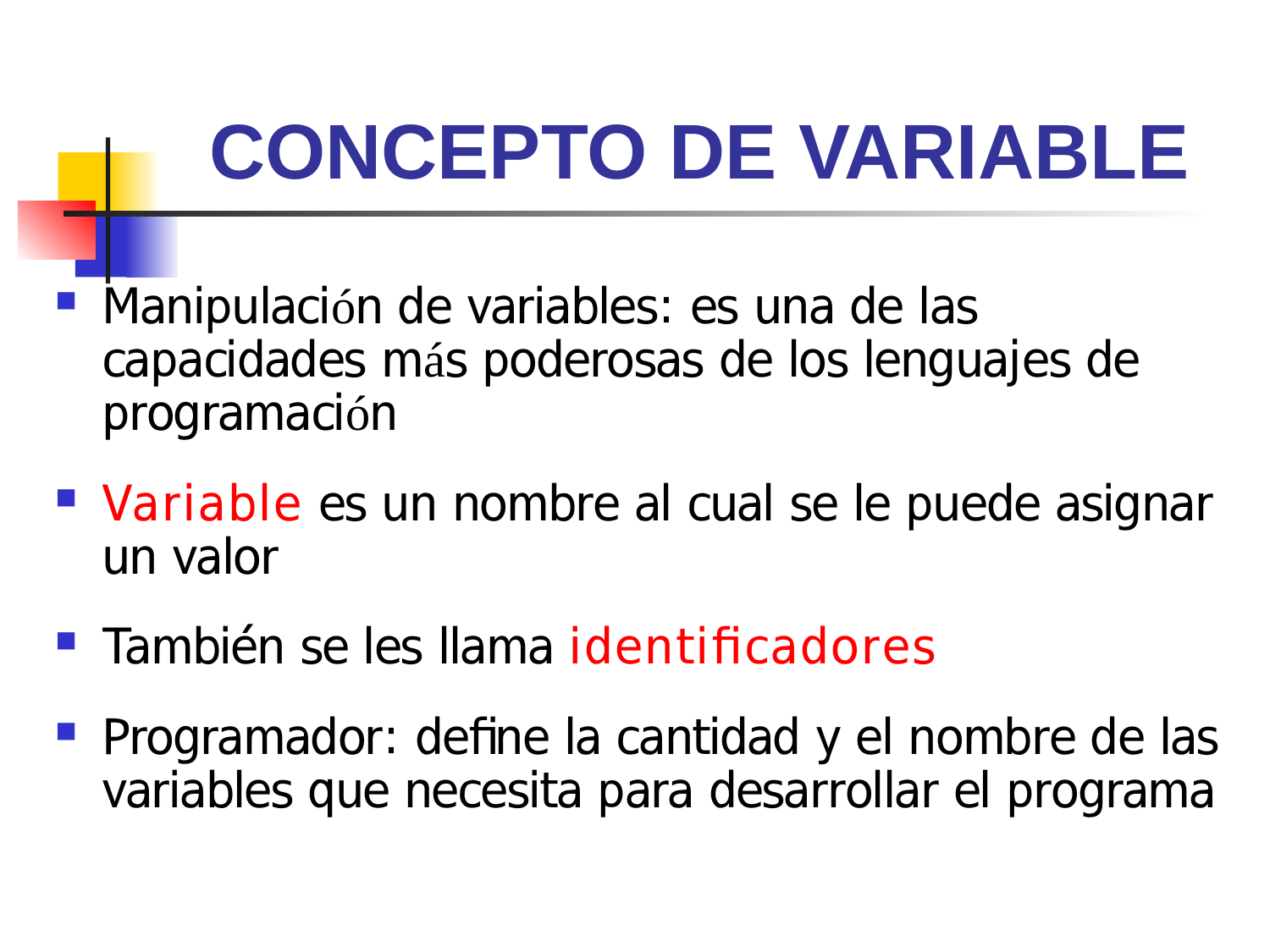

# CONCEPTO DE VARIABLE
Manipulación de variables: es una de las capacidades más poderosas de los lenguajes de programación

Variable es un nombre al cual se le puede asignar un valor

También se les llama identificadores

Programador: define la cantidad y el nombre de las variables que necesita para desarrollar el programa